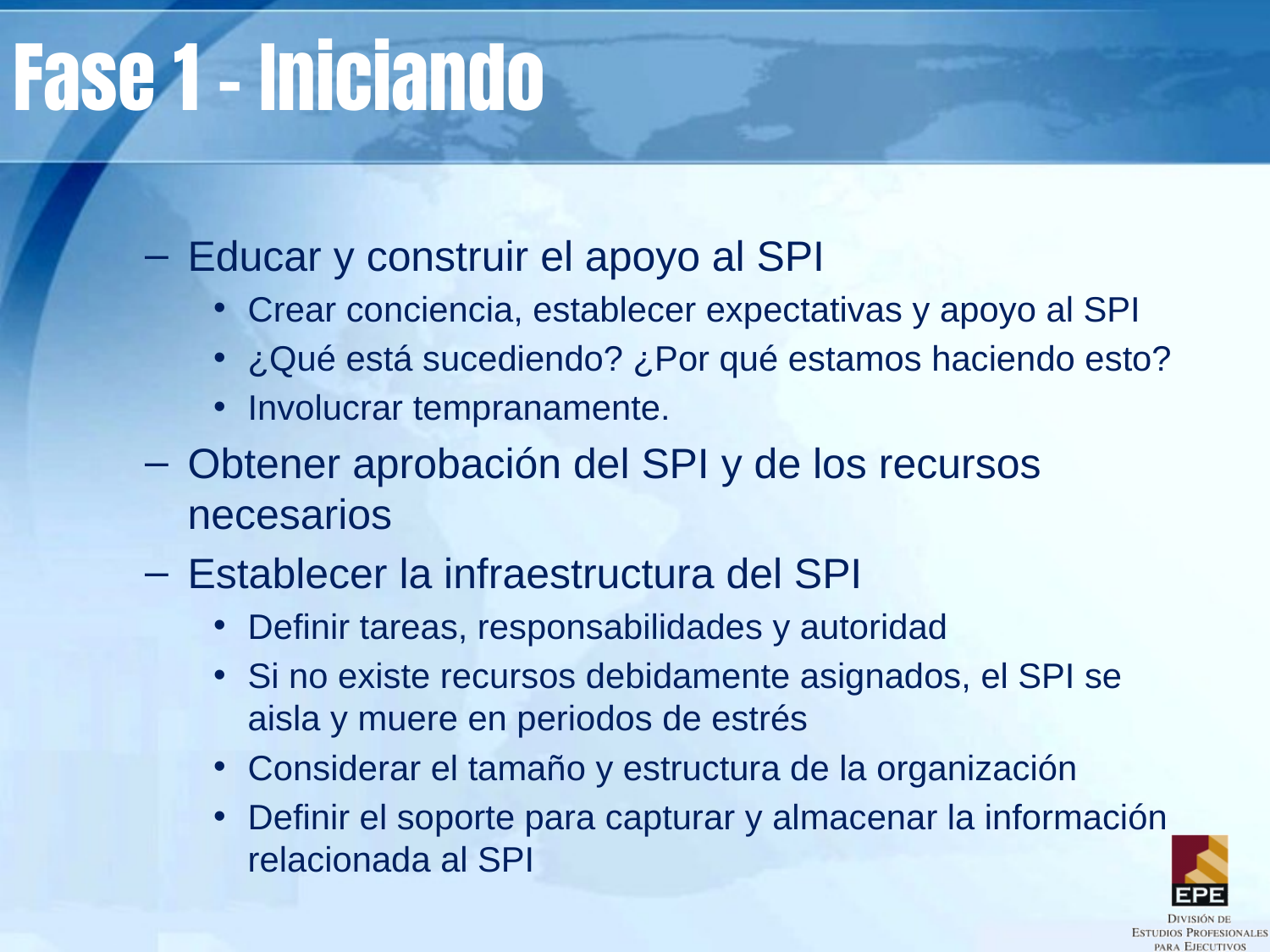

# Fase 1 - Iniciando
Educar y construir el apoyo al SPI
Crear conciencia, establecer expectativas y apoyo al SPI
¿Qué está sucediendo? ¿Por qué estamos haciendo esto?
Involucrar tempranamente.
Obtener aprobación del SPI y de los recursos necesarios
Establecer la infraestructura del SPI
Definir tareas, responsabilidades y autoridad
Si no existe recursos debidamente asignados, el SPI se aisla y muere en periodos de estrés
Considerar el tamaño y estructura de la organización
Definir el soporte para capturar y almacenar la información relacionada al SPI